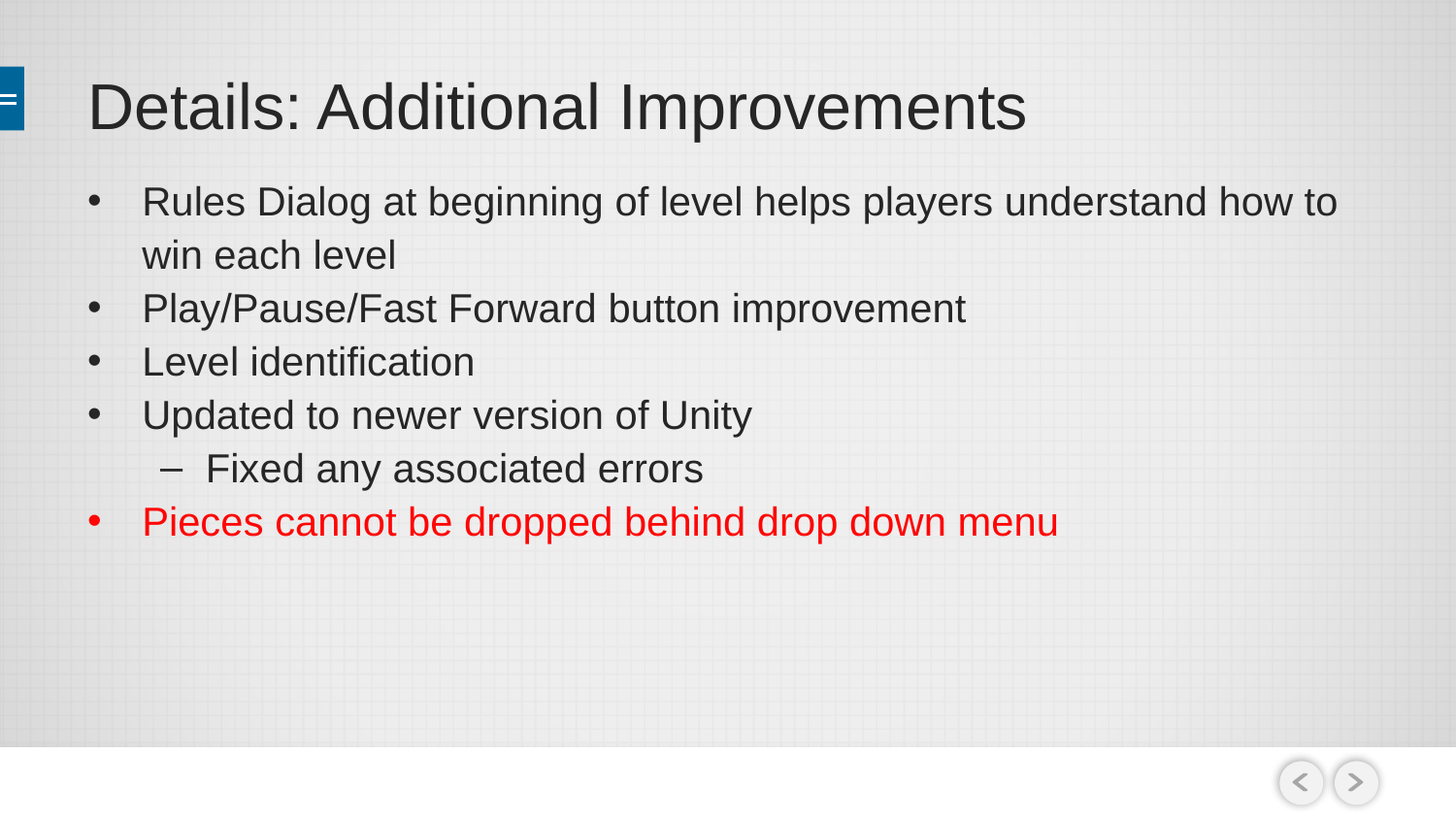

# Details: Additional Improvements
Rules Dialog at beginning of level helps players understand how to win each level
Play/Pause/Fast Forward button improvement
Level identification
Updated to newer version of Unity
Fixed any associated errors
Pieces cannot be dropped behind drop down menu